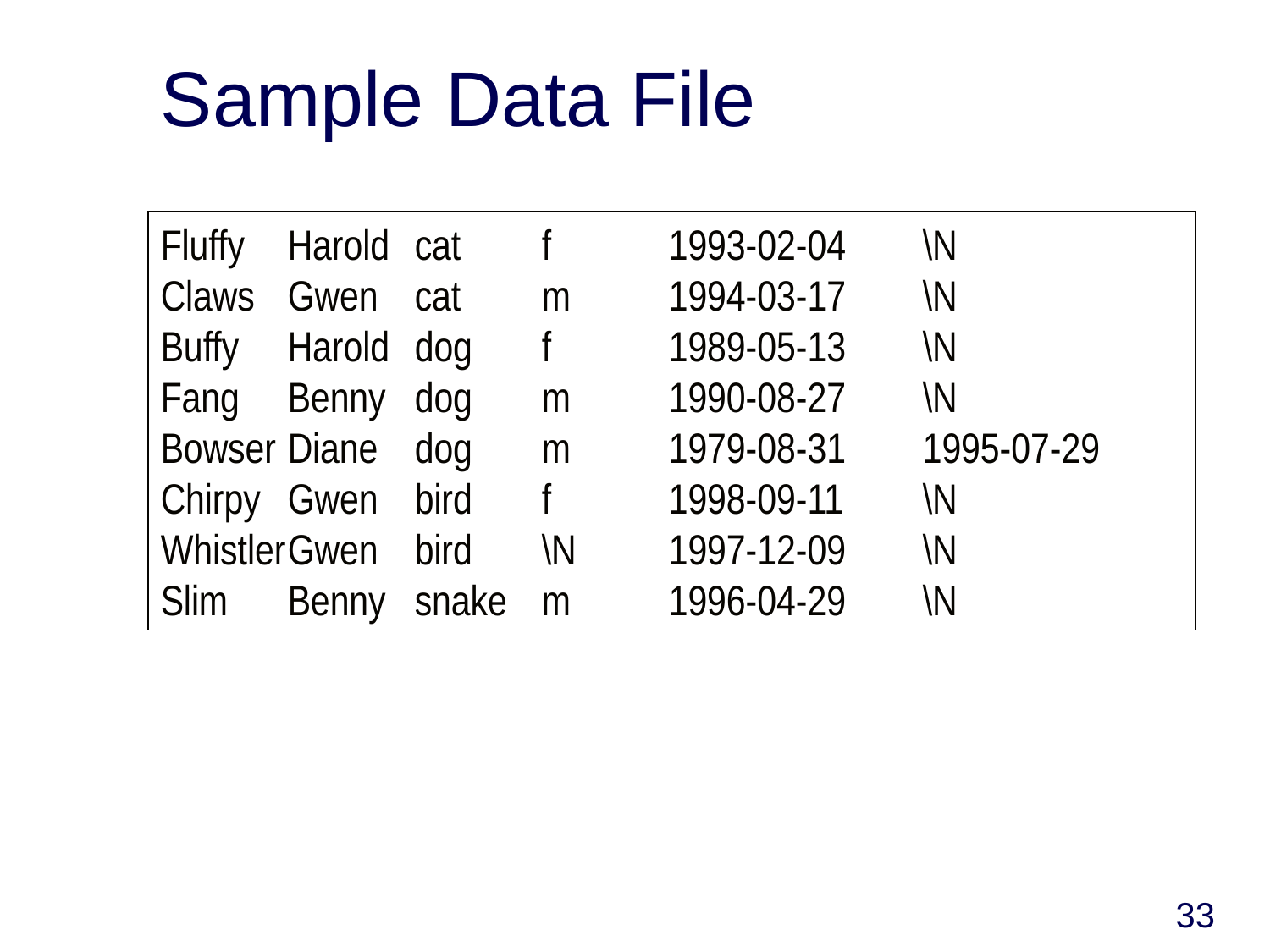

# Sample Data File
Fluffy	Harold	cat	f	1993-02-04	\N
Claws	Gwen	cat	m	1994-03-17	\N
Buffy	Harold	dog	f	1989-05-13	\N
Fang	Benny	dog	m	1990-08-27	\N
Bowser	Diane	dog	m	1979-08-31	1995-07-29
Chirpy	Gwen	bird	f	1998-09-11	\N
Whistler	Gwen	bird	\N	1997-12-09	\N
Slim	Benny	snake	m	1996-04-29	\N
33